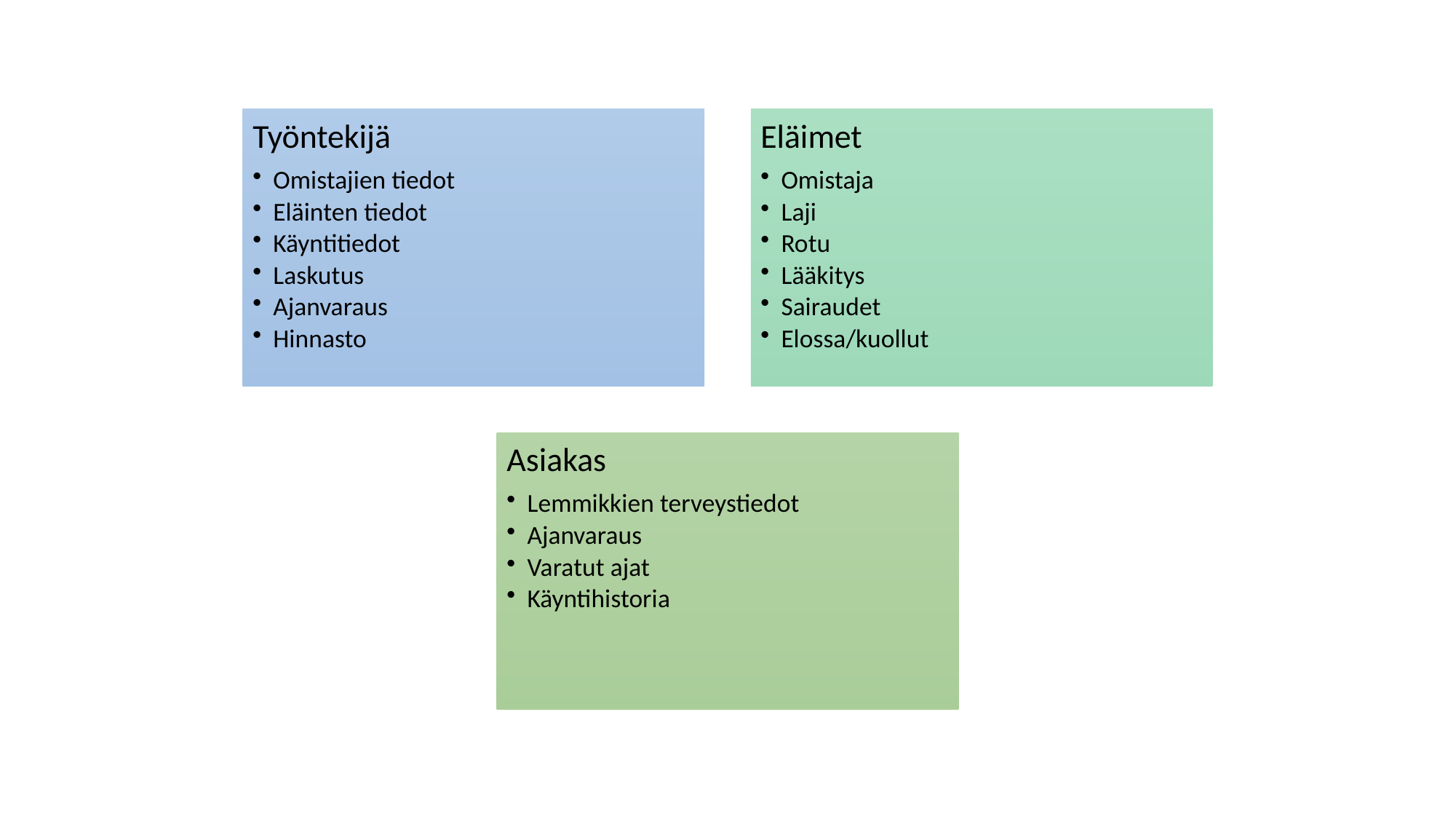

Työntekijä
Omistajien tiedot
Eläinten tiedot
Käyntitiedot
Laskutus
Ajanvaraus
Hinnasto
Eläimet
Omistaja
Laji
Rotu
Lääkitys
Sairaudet
Elossa/kuollut
Asiakas
Lemmikkien terveystiedot
Ajanvaraus
Varatut ajat
Käyntihistoria